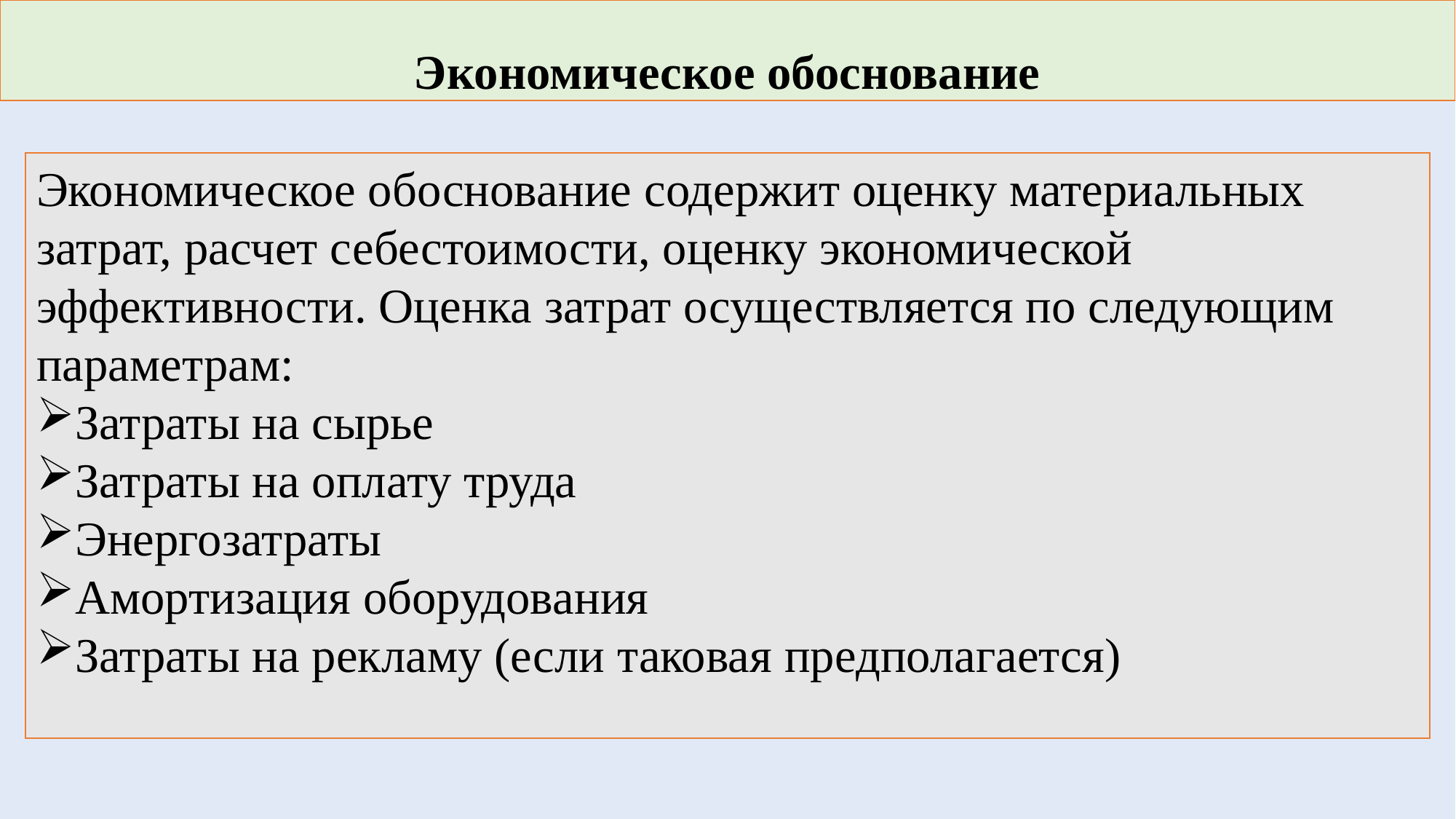

Экономическое обоснование
Экономическое обоснование содержит оценку материальных затрат, расчет себестоимости, оценку экономической эффективности. Оценка затрат осуществляется по следующим параметрам:
Затраты на сырье
Затраты на оплату труда
Энергозатраты
Амортизация оборудования
Затраты на рекламу (если таковая предполагается)